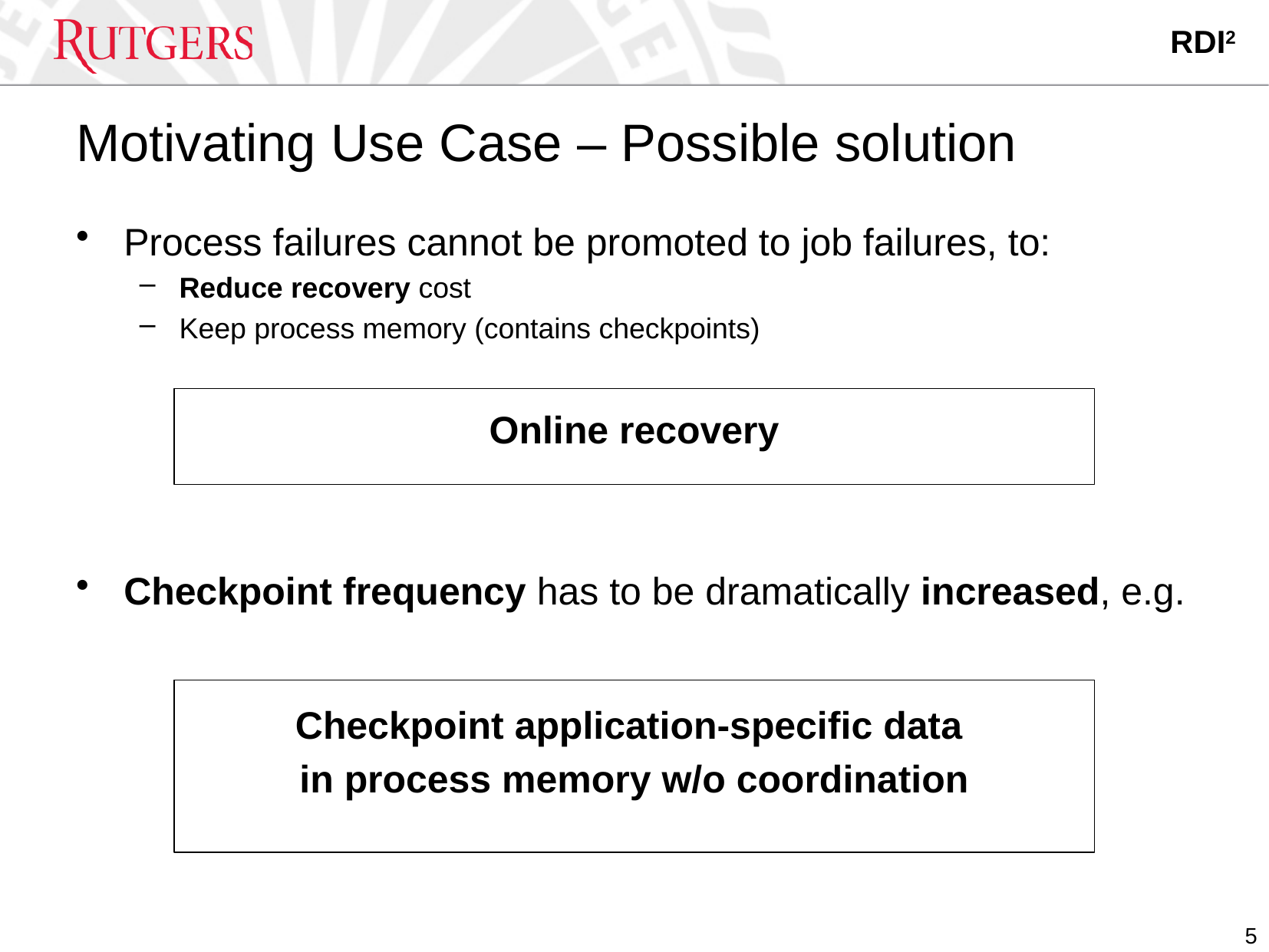

# Motivating Use Case – Possible solution
Process failures cannot be promoted to job failures, to:
Reduce recovery cost
Keep process memory (contains checkpoints)

Online recovery

Checkpoint frequency has to be dramatically increased, e.g.

Checkpoint application-specific data
in process memory w/o coordination